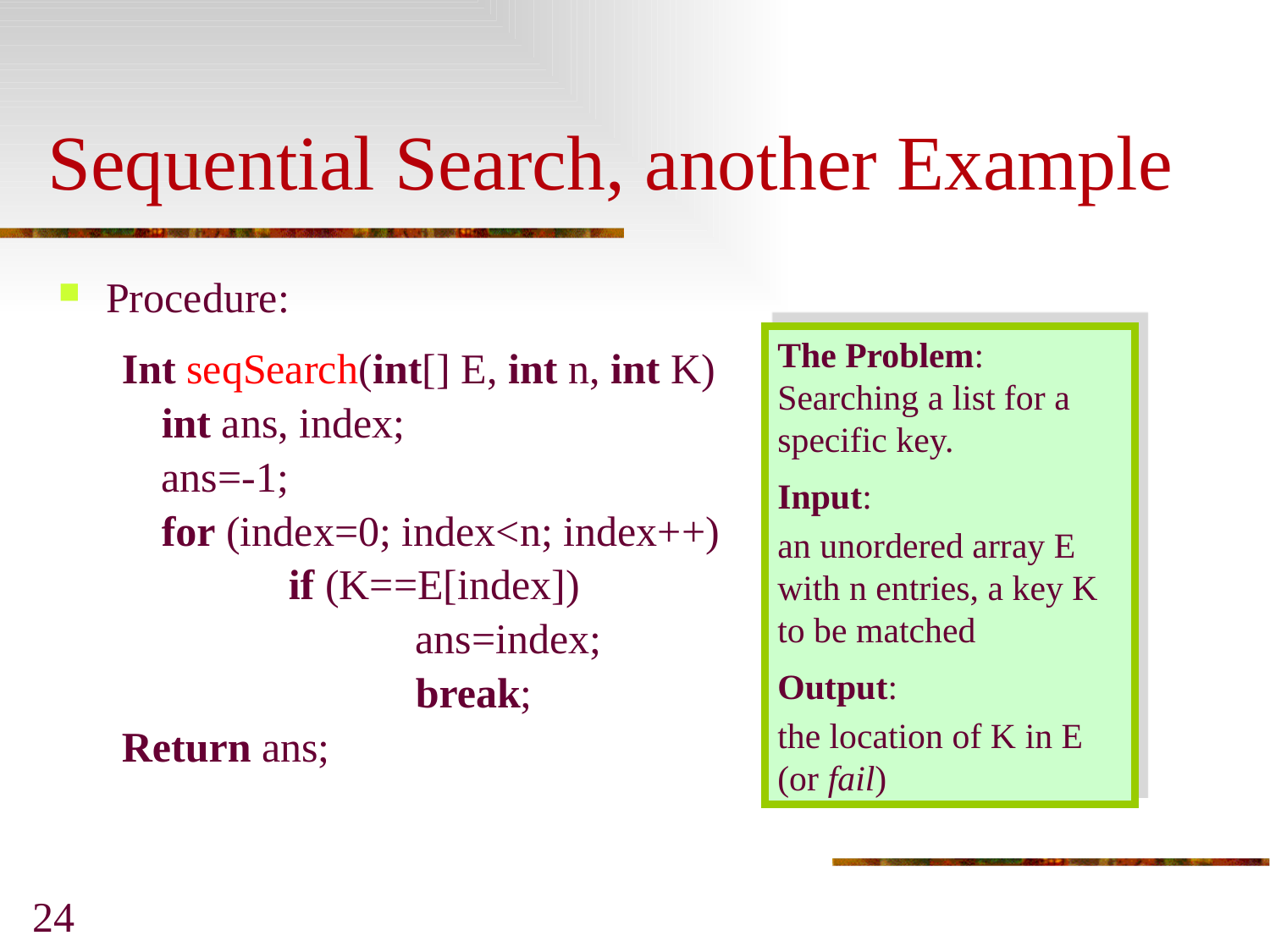

Sequential Search, another Example
Procedure:
Int seqSearch(int[] E, int n, int K)
	int ans, index;
	ans=-1;
	for (index=0; index<n; index++)
		if (K==E[index])
			ans=index;
			break;
Return ans;
The Problem: Searching a list for a specific key.
Input:
an unordered array E with n entries, a key K to be matched
Output:
the location of K in E (or fail)
24